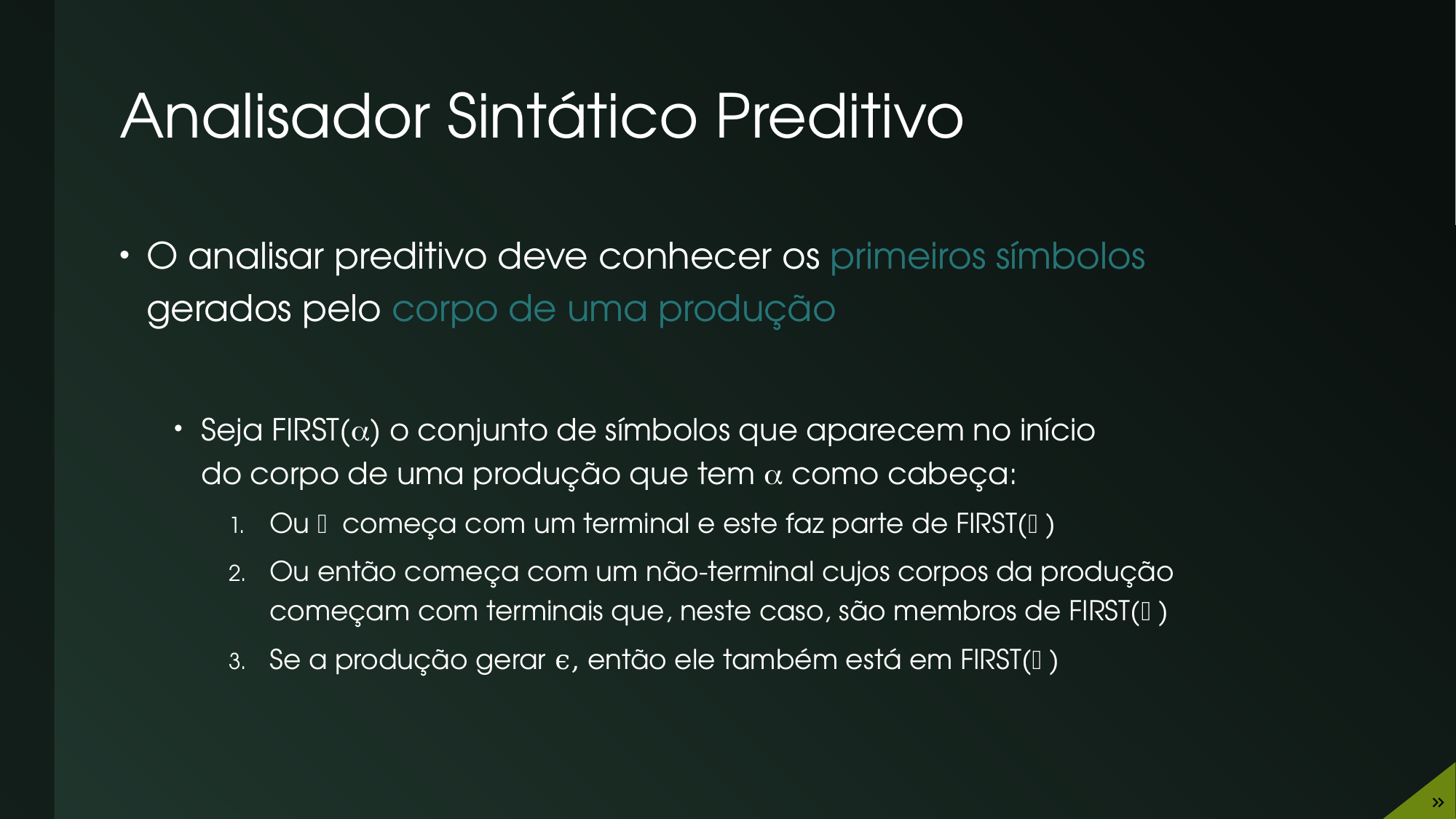

# Analisador Sintático Preditivo
O analisar preditivo deve conhecer os primeiros símbolos
gerados pelo corpo de uma produção

Seja FIRST(α) o conjunto de símbolos que aparecem no início
do corpo de uma produção que tem α como cabeça:
Ou α começa com um terminal e este faz parte de FIRST(α)
Ou então começa com um não-terminal cujos corpos da produção
começam com terminais que, neste caso, são membros de FIRST(α)
Se a produção gerar ϵ, então ele também está em FIRST(α)

»